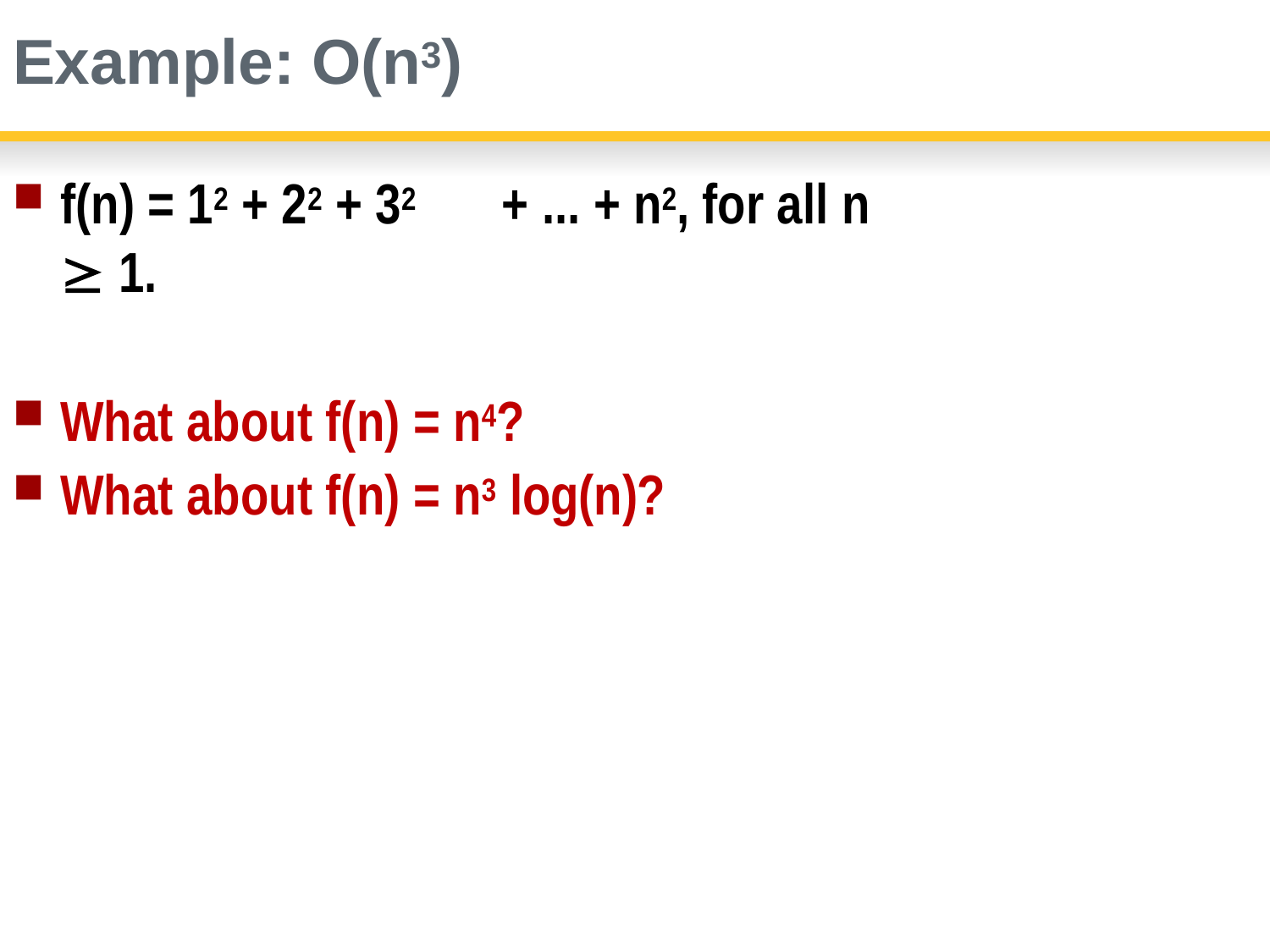

# Example: O(n3)
f(n) = 12 + 22 + 32	+ ... + n2, for all n ≥ 1.
What about f(n) = n4?
What about f(n) = n3 log(n)?